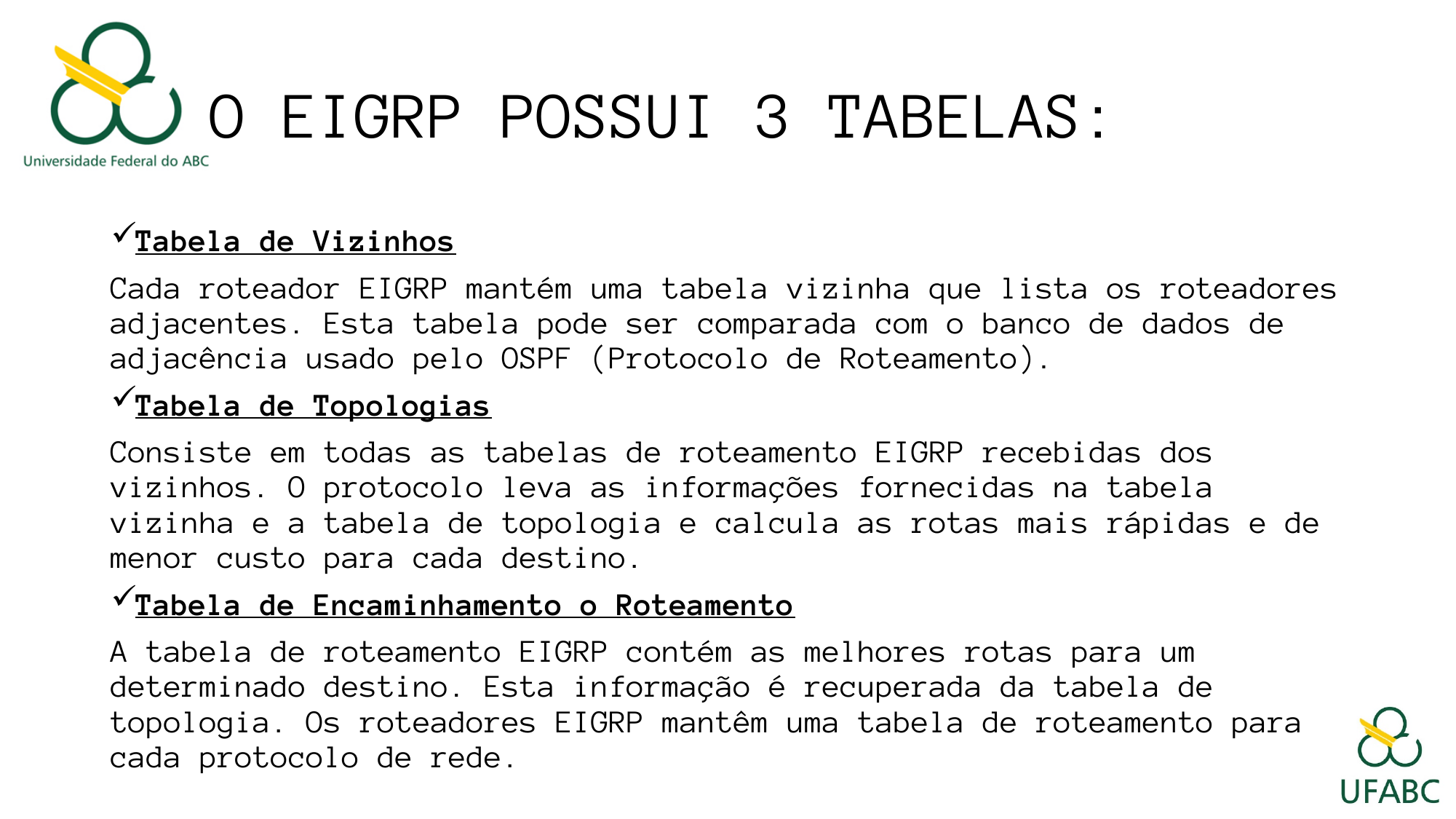

# O EIGRP POSSUI 3 TABELAS:
Tabela de Vizinhos
Cada roteador EIGRP mantém uma tabela vizinha que lista os roteadores adjacentes. Esta tabela pode ser comparada com o banco de dados de adjacência usado pelo OSPF (Protocolo de Roteamento).
Tabela de Topologias
Consiste em todas as tabelas de roteamento EIGRP recebidas dos vizinhos. O protocolo leva as informações fornecidas na tabela vizinha e a tabela de topologia e calcula as rotas mais rápidas e de menor custo para cada destino.
Tabela de Encaminhamento o Roteamento
A tabela de roteamento EIGRP contém as melhores rotas para um determinado destino. Esta informação é recuperada da tabela de topologia. Os roteadores EIGRP mantêm uma tabela de roteamento para cada protocolo de rede.